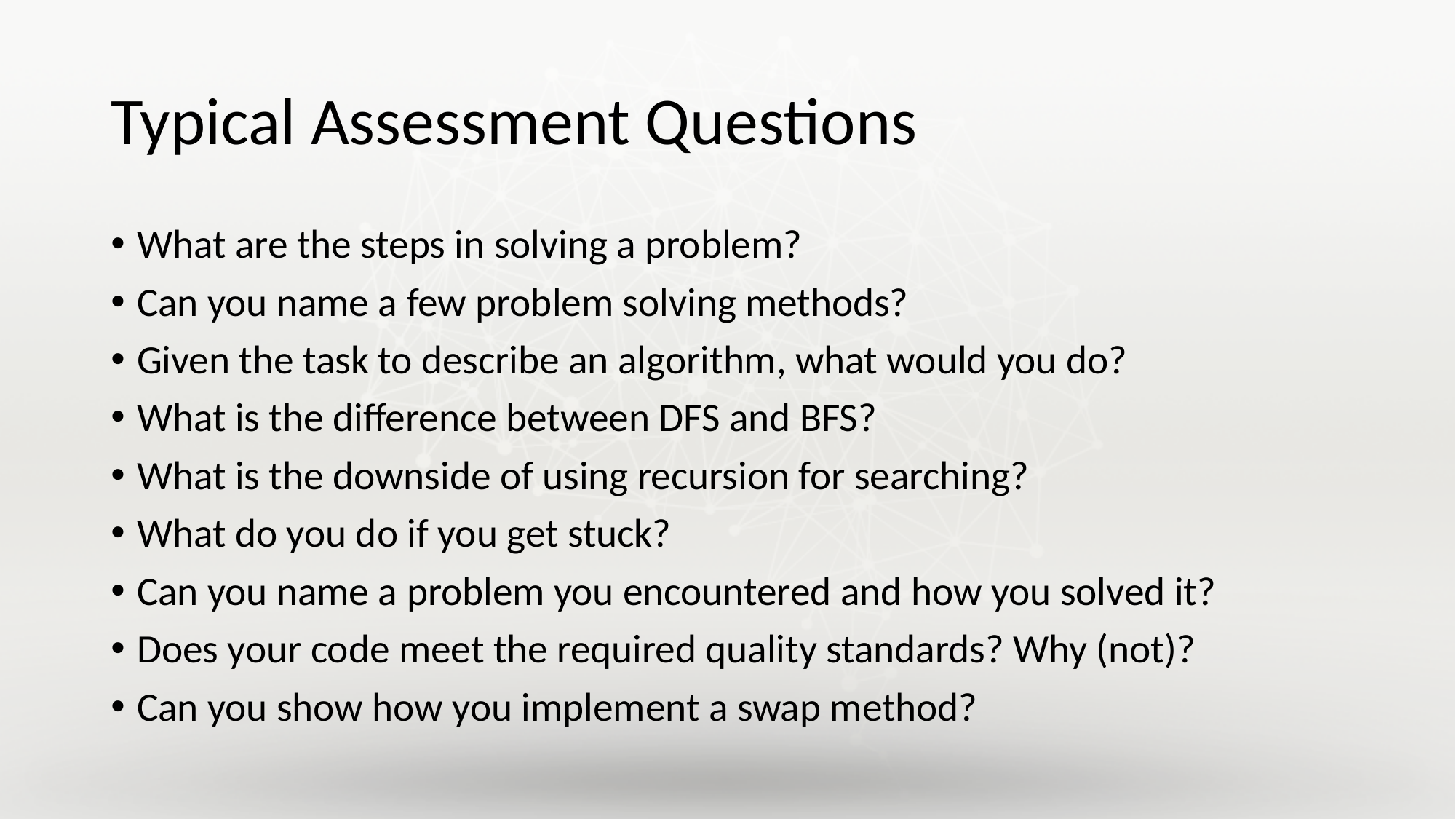

# Typical Assessment Questions
What are the steps in solving a problem?
Can you name a few problem solving methods?
Given the task to describe an algorithm, what would you do?
What is the difference between DFS and BFS?
What is the downside of using recursion for searching?
What do you do if you get stuck?
Can you name a problem you encountered and how you solved it?
Does your code meet the required quality standards? Why (not)?
Can you show how you implement a swap method?